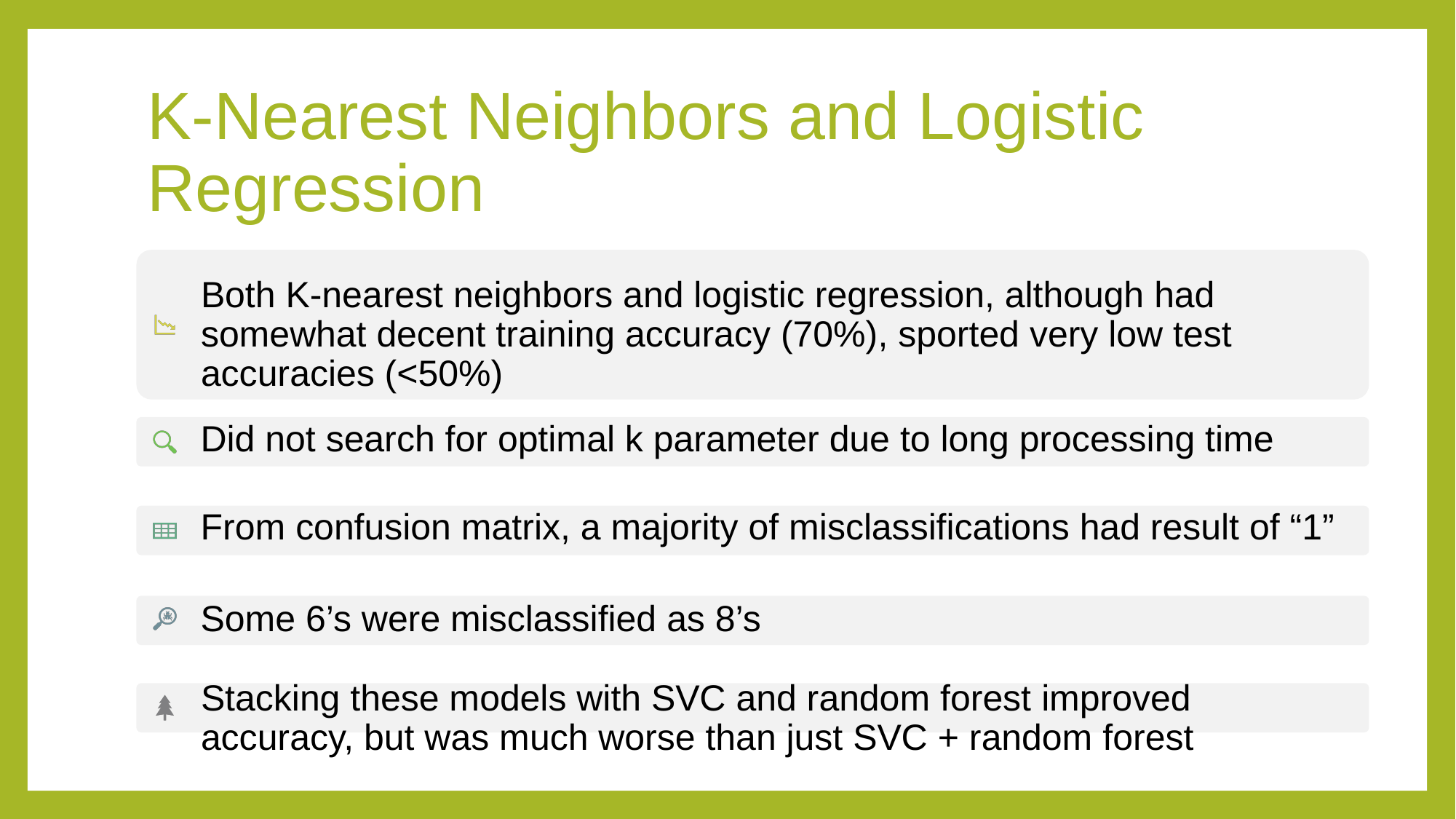

# K-Nearest Neighbors and Logistic Regression
Both K-nearest neighbors and logistic regression, although had somewhat decent training accuracy (70%), sported very low test accuracies (<50%)
Did not search for optimal k parameter due to long processing time
From confusion matrix, a majority of misclassifications had result of “1”
Some 6’s were misclassified as 8’s
Stacking these models with SVC and random forest improved accuracy, but was much worse than just SVC + random forest